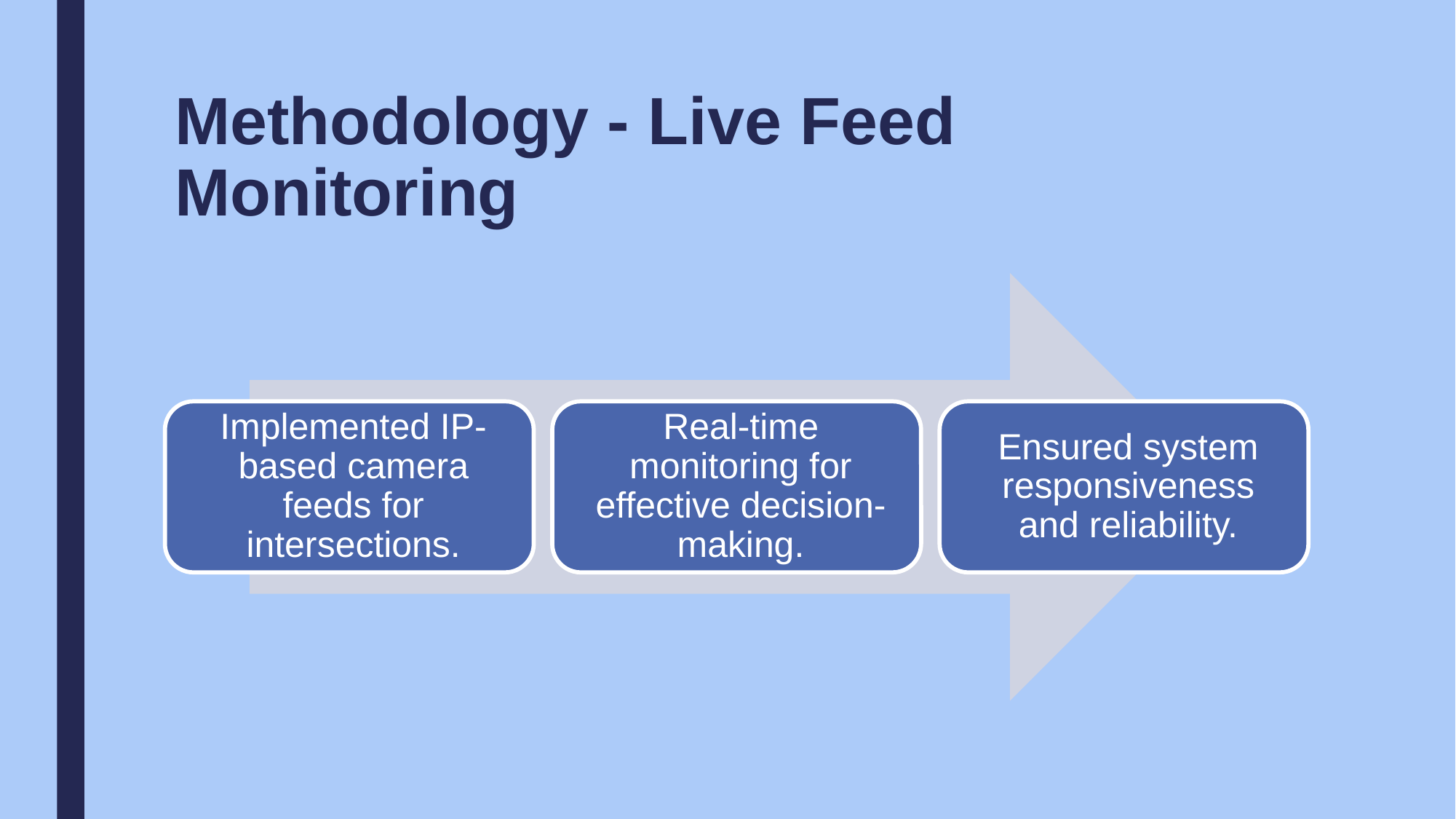

# Methodology - Live Feed Monitoring
Implemented IP-based camera feeds for intersections.
Real-time monitoring for effective decision-making.
Ensured system responsiveness and reliability.